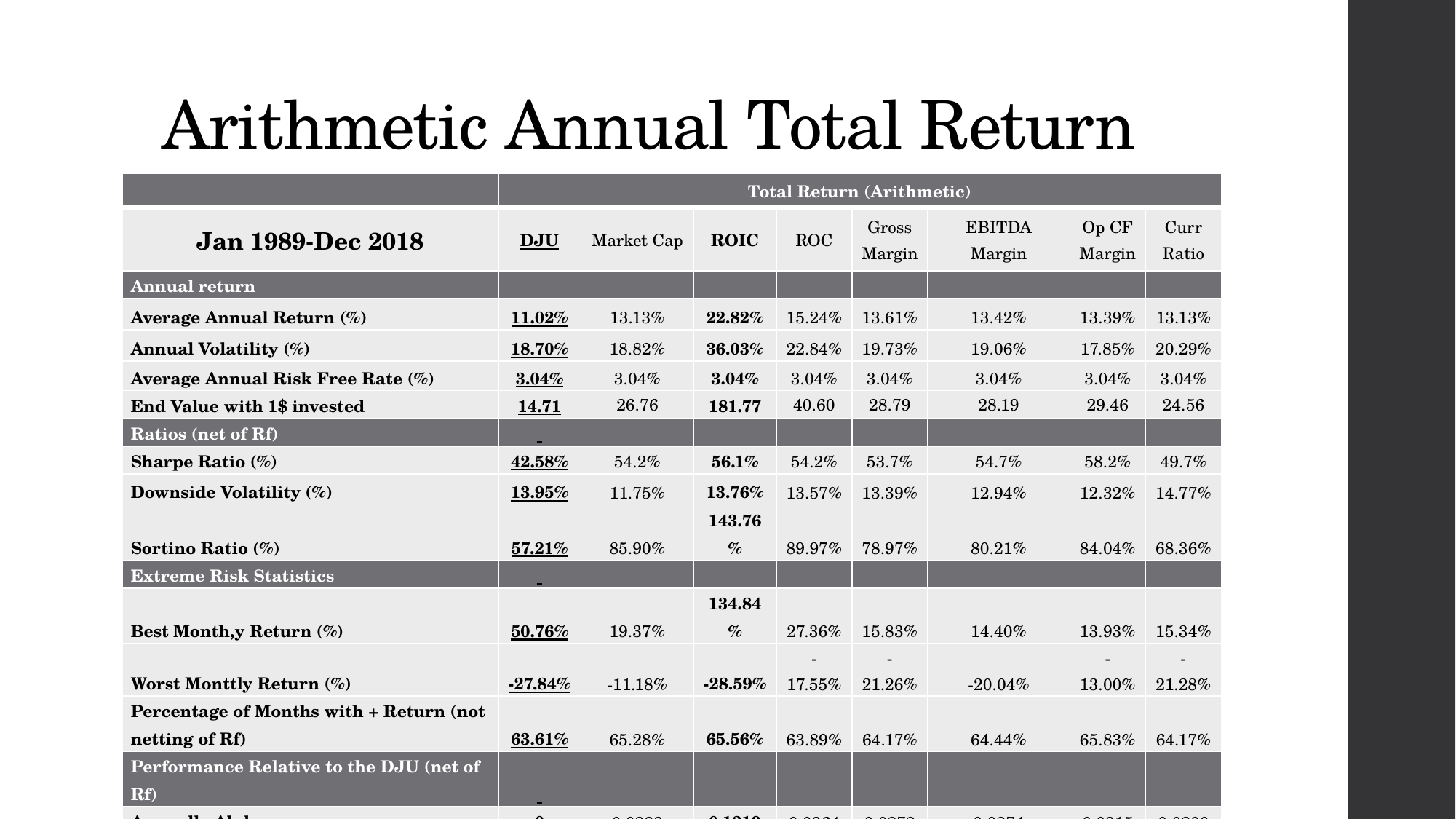

# Arithmetic Annual Total Return
|  | Total Return (Arithmetic) |  |  |  |  |  |  |  |
| --- | --- | --- | --- | --- | --- | --- | --- | --- |
| Jan 1989-Dec 2018 | DJU | Market Cap | ROIC | ROC | Gross Margin | EBITDA Margin | Op CF Margin | Curr Ratio |
| Annual return |  |  |  |  |  |  |  |  |
| Average Annual Return (%) | 11.02% | 13.13% | 22.82% | 15.24% | 13.61% | 13.42% | 13.39% | 13.13% |
| Annual Volatility (%) | 18.70% | 18.82% | 36.03% | 22.84% | 19.73% | 19.06% | 17.85% | 20.29% |
| Average Annual Risk Free Rate (%) | 3.04% | 3.04% | 3.04% | 3.04% | 3.04% | 3.04% | 3.04% | 3.04% |
| End Value with 1$ invested | 14.71 | 26.76 | 181.77 | 40.60 | 28.79 | 28.19 | 29.46 | 24.56 |
| Ratios (net of Rf) |  |  |  |  |  |  |  |  |
| Sharpe Ratio (%) | 42.58% | 54.2% | 56.1% | 54.2% | 53.7% | 54.7% | 58.2% | 49.7% |
| Downside Volatility (%) | 13.95% | 11.75% | 13.76% | 13.57% | 13.39% | 12.94% | 12.32% | 14.77% |
| Sortino Ratio (%) | 57.21% | 85.90% | 143.76% | 89.97% | 78.97% | 80.21% | 84.04% | 68.36% |
| Extreme Risk Statistics |  |  |  |  |  |  |  |  |
| Best Month,y Return (%) | 50.76% | 19.37% | 134.84% | 27.36% | 15.83% | 14.40% | 13.93% | 15.34% |
| Worst Monttly Return (%) | -27.84% | -11.18% | -28.59% | -17.55% | -21.26% | -20.04% | -13.00% | -21.28% |
| Percentage of Months with + Return (not netting of Rf) | 63.61% | 65.28% | 65.56% | 63.89% | 64.17% | 64.44% | 65.83% | 64.17% |
| Performance Relative to the DJU (net of Rf) |  |  |  |  |  |  |  |  |
| Annually Alpha | 0 | 0.0233 | 0.1219 | 0.0364 | 0.0272 | 0.0274 | 0.0315 | 0.0200 |
| Annually Beta to Market | 1 | 0.97 | 0.95 | 1.07 | 0.98 | 0.96 | 0.90 | 1.01 |
| Annually Correlation with DJU | 1 | 0.98 | 0.54 | 0.90 | 0.94 | 0.95 | 0.95 | 0.94 |